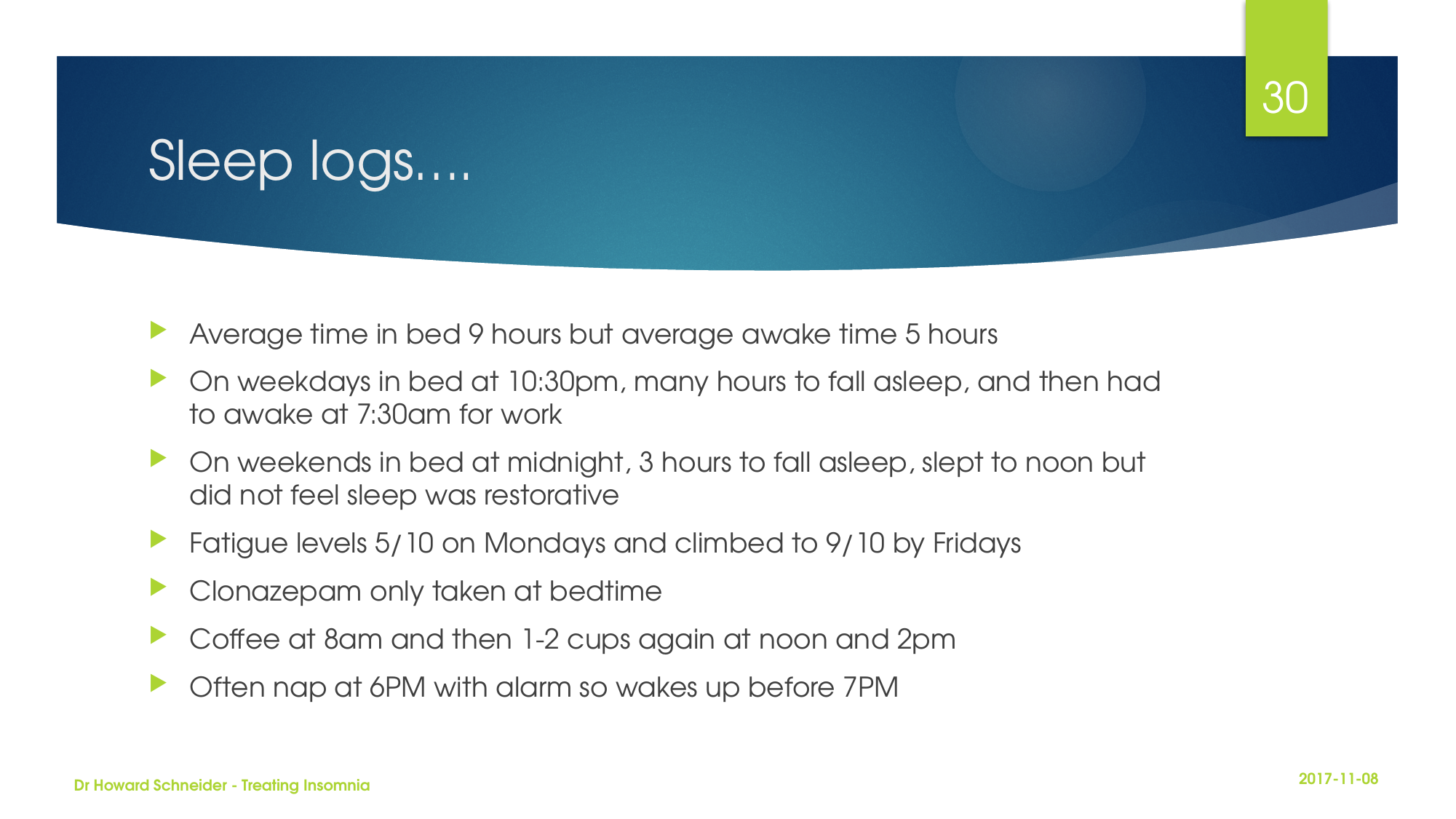

30
# Sleep logs….
Average time in bed 9 hours but average awake time 5 hours
On weekdays in bed at 10:30pm, many hours to fall asleep, and then had to awake at 7:30am for work
On weekends in bed at midnight, 3 hours to fall asleep, slept to noon but did not feel sleep was restorative
Fatigue levels 5/10 on Mondays and climbed to 9/10 by Fridays
Clonazepam only taken at bedtime
Coffee at 8am and then 1-2 cups again at noon and 2pm
Often nap at 6PM with alarm so wakes up before 7PM
Dr Howard Schneider - Treating Insomnia
2017-11-08